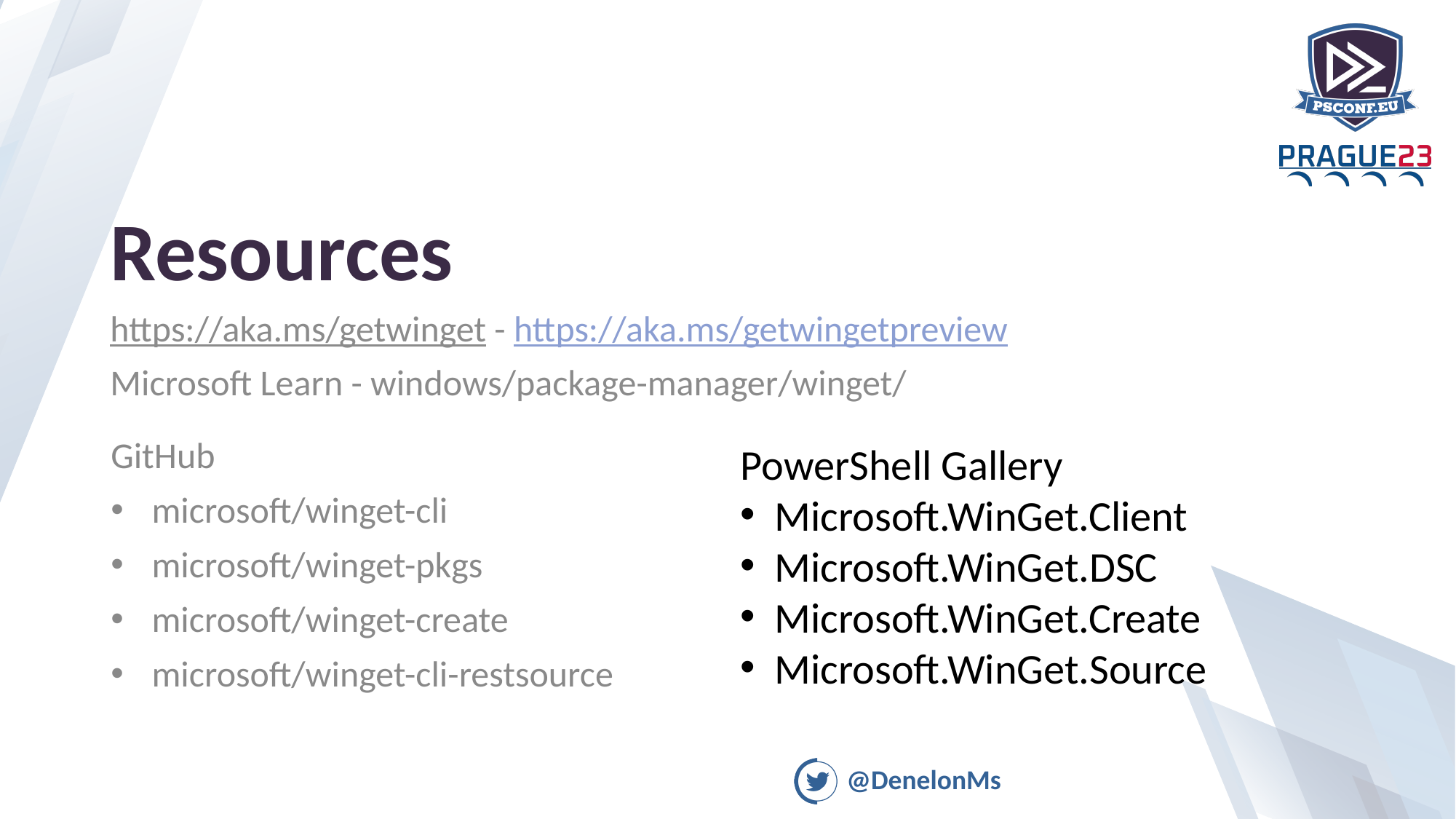

# Resources
https://aka.ms/getwinget - https://aka.ms/getwingetpreview
Microsoft Learn - windows/package-manager/winget/

GitHub
microsoft/winget-cli
microsoft/winget-pkgs
microsoft/winget-create
microsoft/winget-cli-restsource
PowerShell Gallery
Microsoft.WinGet.Client
Microsoft.WinGet.DSC
Microsoft.WinGet.Create
Microsoft.WinGet.Source